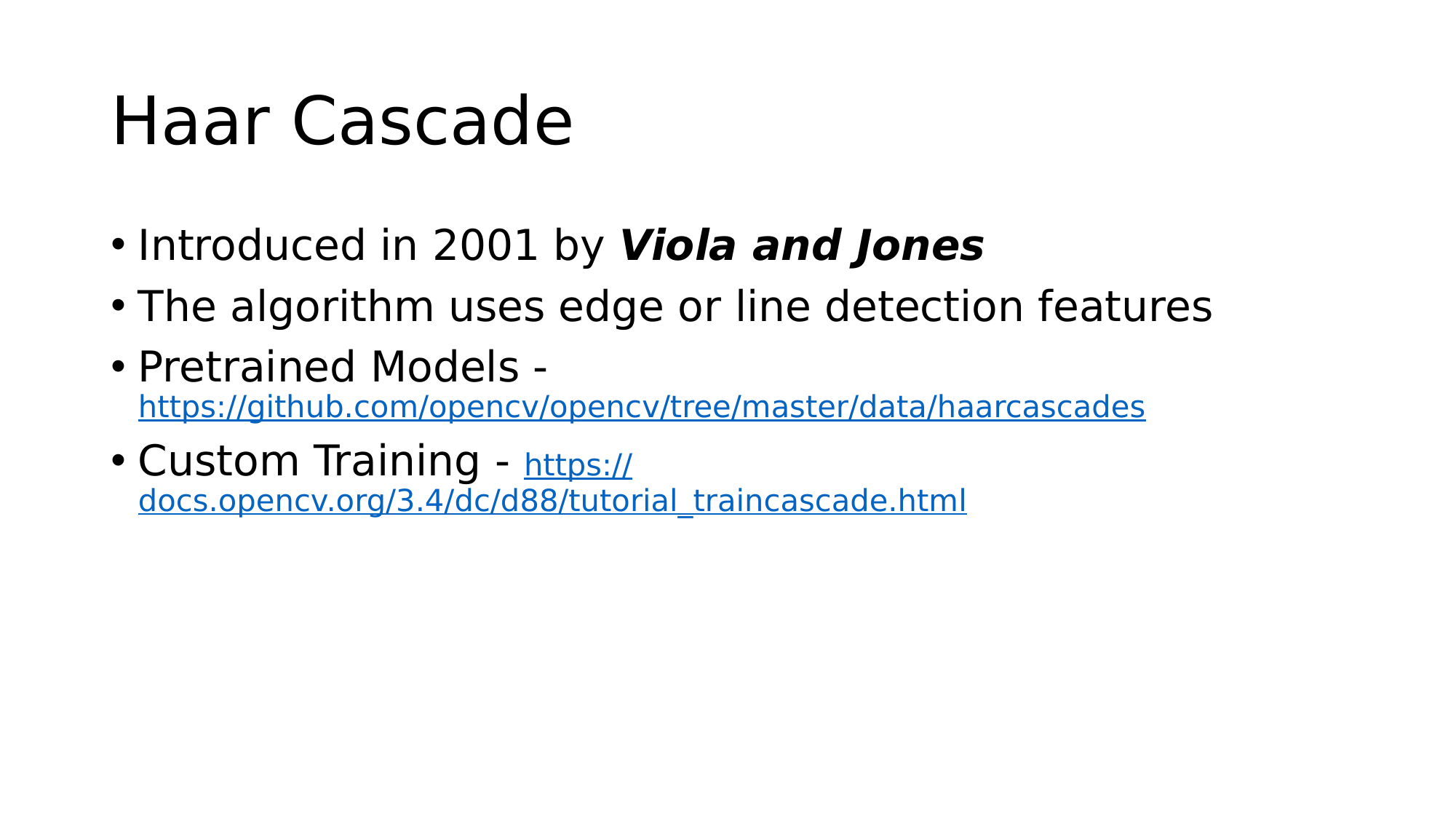

# Haar Cascade
Introduced in 2001 by Viola and Jones
The algorithm uses edge or line detection features
Pretrained Models - https://github.com/opencv/opencv/tree/master/data/haarcascades
Custom Training - https://docs.opencv.org/3.4/dc/d88/tutorial_traincascade.html